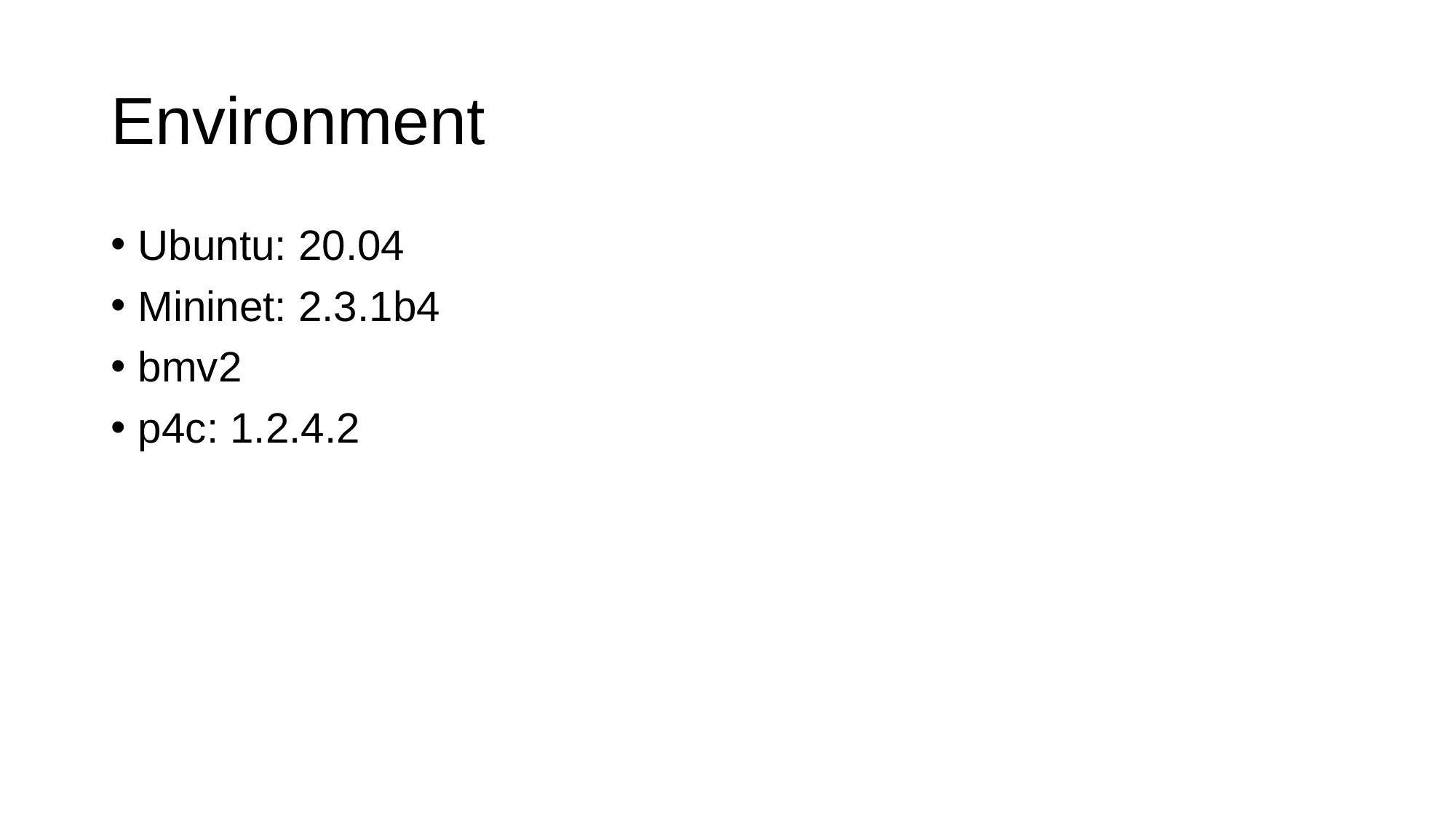

# Environment
Ubuntu: 20.04
Mininet: 2.3.1b4
bmv2
p4c: 1.2.4.2